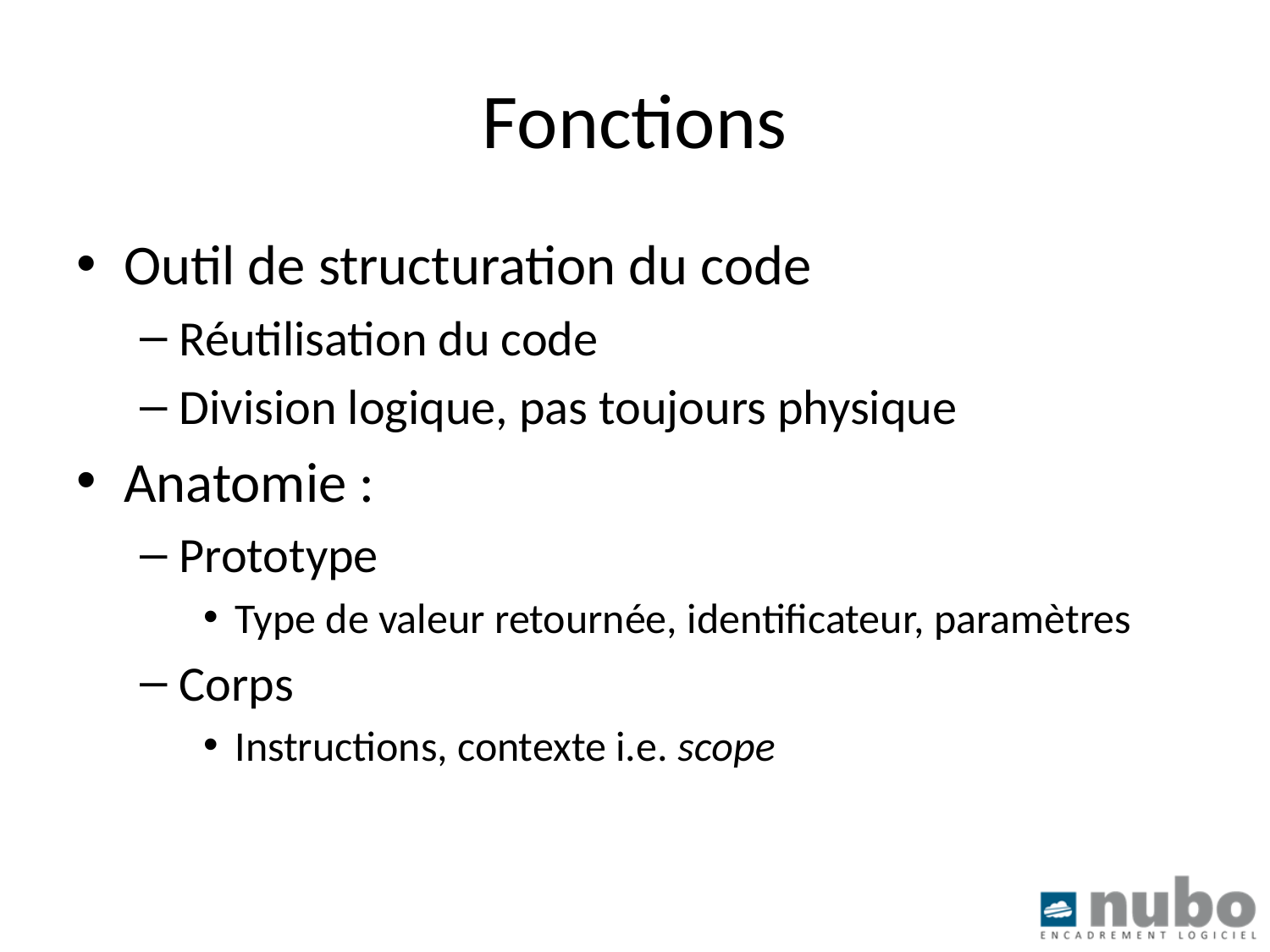

# Fonctions
Outil de structuration du code
Réutilisation du code
Division logique, pas toujours physique
Anatomie :
Prototype
Type de valeur retournée, identificateur, paramètres
Corps
Instructions, contexte i.e. scope